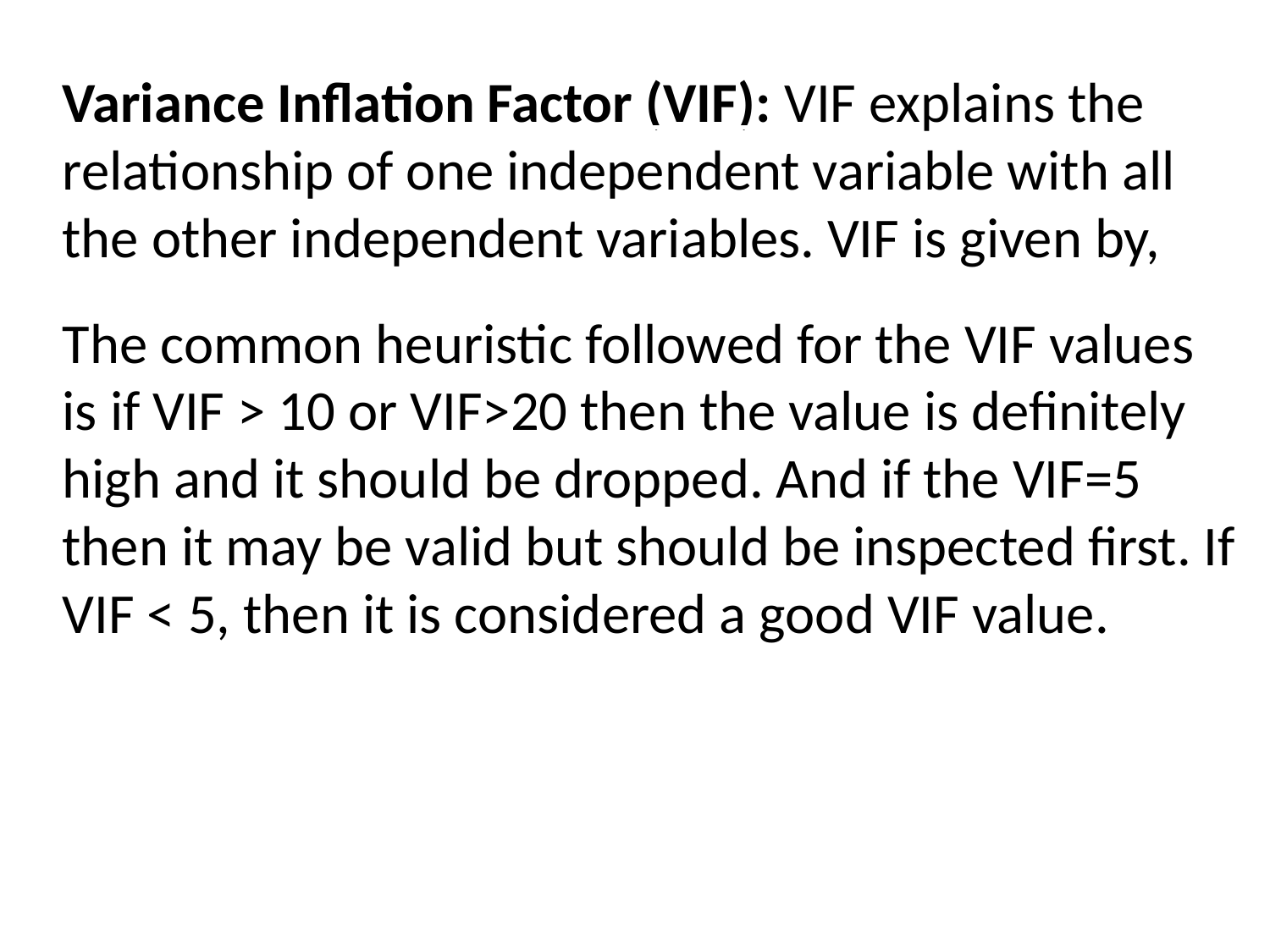

Variance Inflation Factor (VIF): VIF explains the relationship of one independent variable with all the other independent variables. VIF is given by,

The common heuristic followed for the VIF values is if VIF > 10 or VIF>20 then the value is definitely high and it should be dropped. And if the VIF=5 then it may be valid but should be inspected first. If VIF < 5, then it is considered a good VIF value.